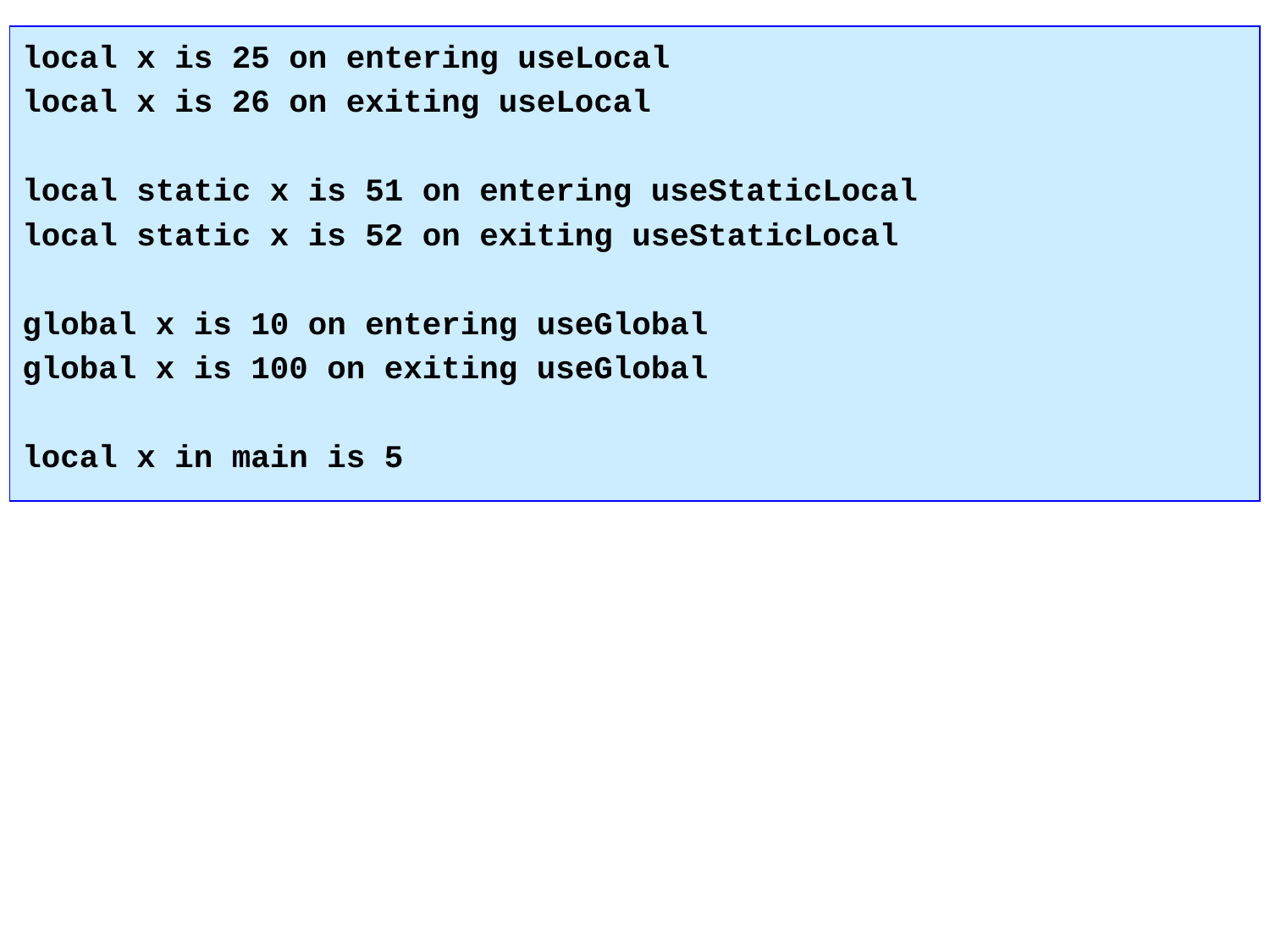

local x is 25 on entering useLocal
local x is 26 on exiting useLocal

local static x is 51 on entering useStaticLocal
local static x is 52 on exiting useStaticLocal

global x is 10 on entering useGlobal
global x is 100 on exiting useGlobal

local x in main is 5